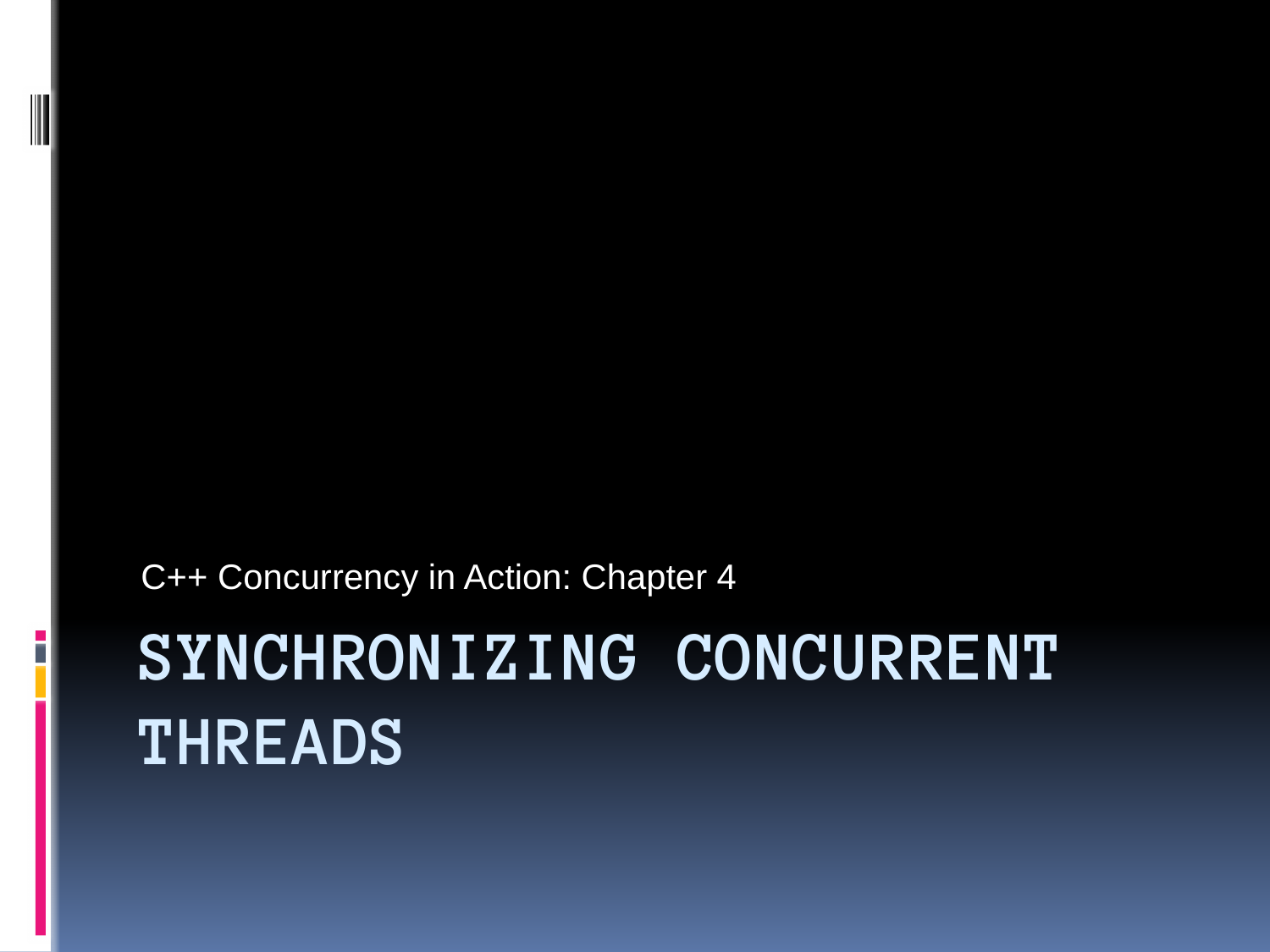

C++ Concurrency in Action: Chapter 4
# Synchronizing concurrent threads